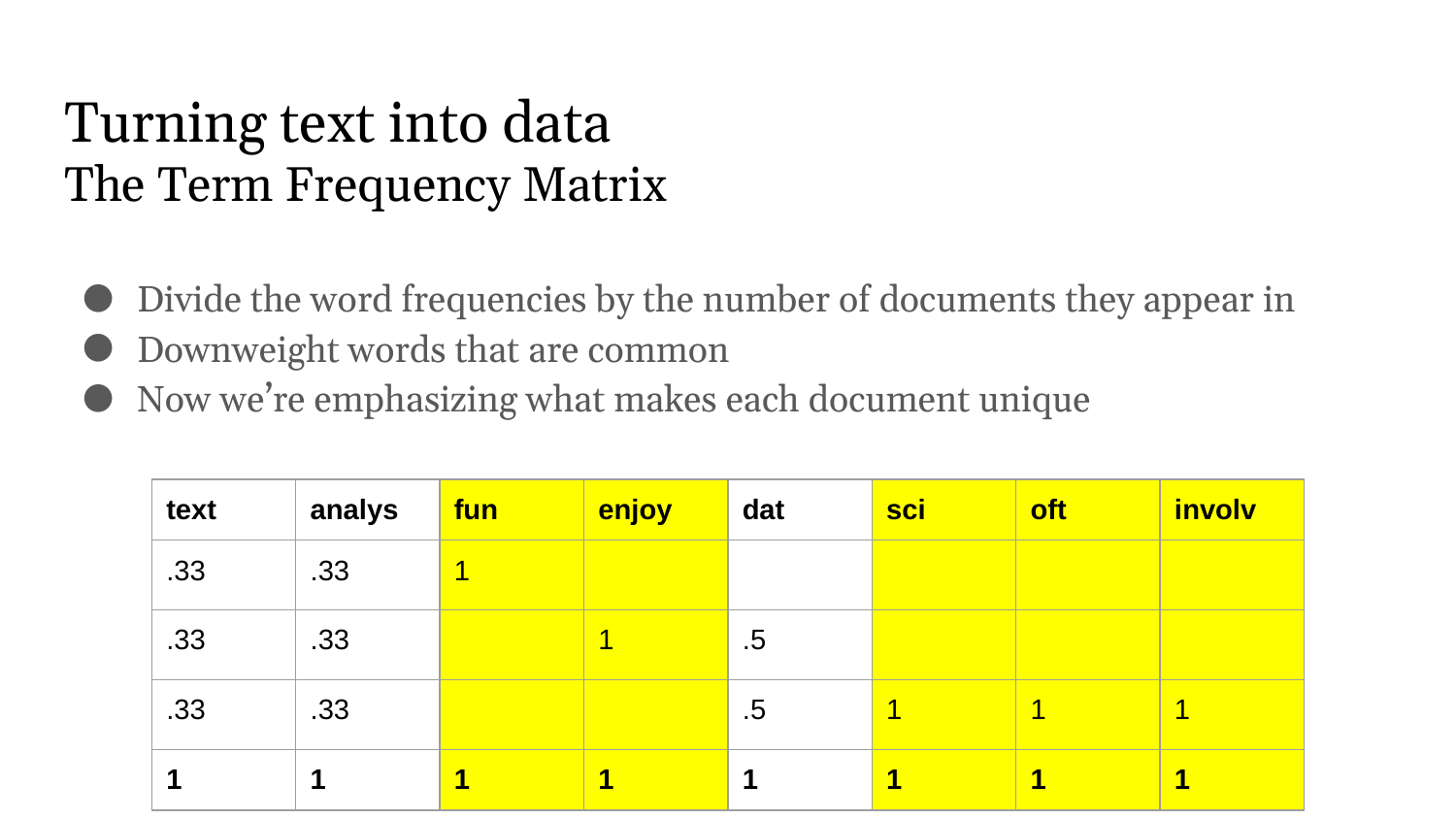

# Turning text into data
The Term Frequency Matrix
Divide the word frequencies by the number of documents they appear in
Downweight words that are common
Now we’re emphasizing what makes each document unique
| text | analys | fun | enjoy | dat | sci | oft | involv |
| --- | --- | --- | --- | --- | --- | --- | --- |
| .33 | .33 | 1 |  |  |  |  |  |
| .33 | .33 |  | 1 | .5 |  |  |  |
| .33 | .33 |  |  | .5 | 1 | 1 | 1 |
| 1 | 1 | 1 | 1 | 1 | 1 | 1 | 1 |